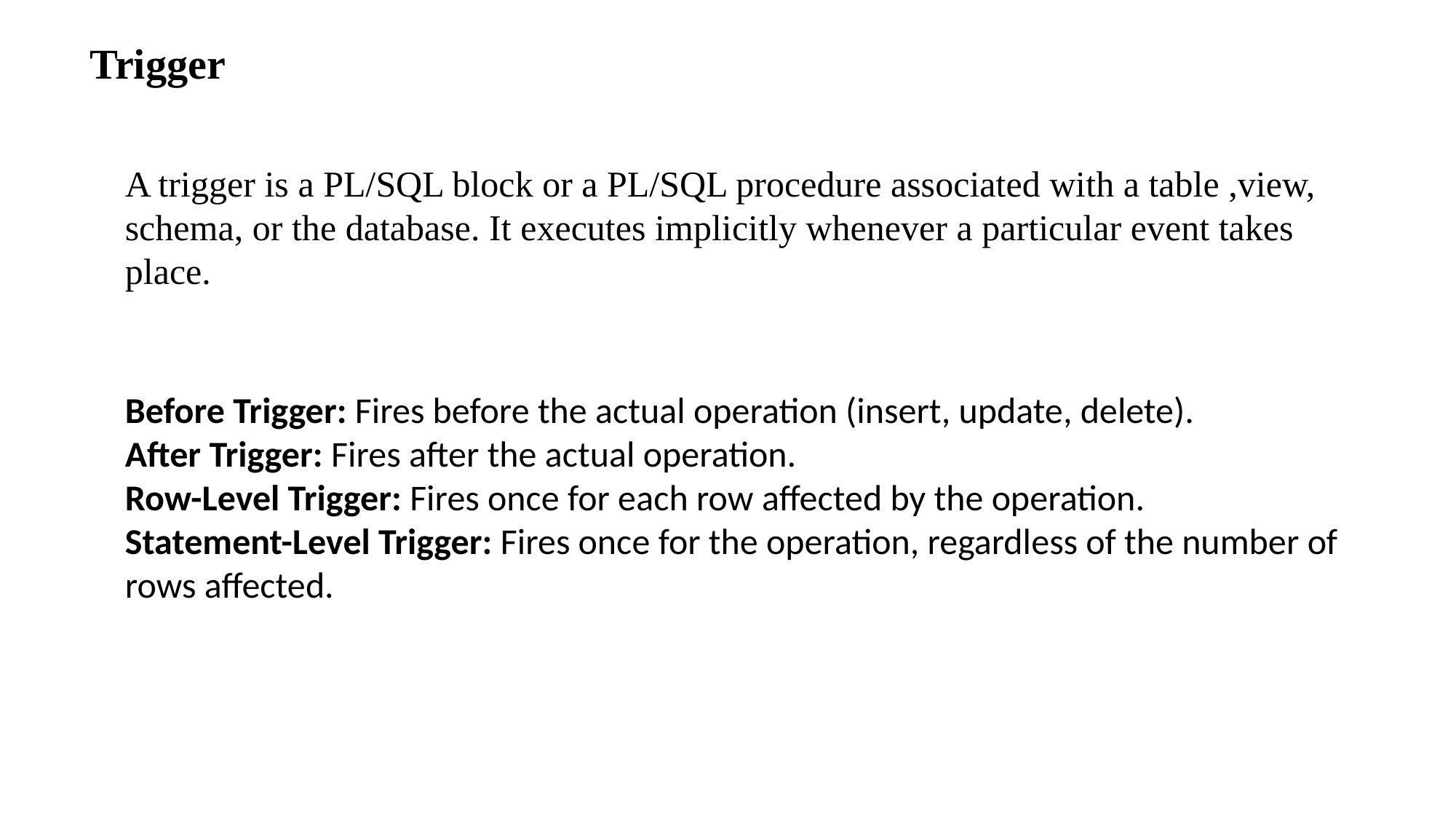

Trigger
A trigger is a PL/SQL block or a PL/SQL procedure associated with a table ,view, schema, or the database. It executes implicitly whenever a particular event takes place.
Before Trigger: Fires before the actual operation (insert, update, delete).
After Trigger: Fires after the actual operation.
Row-Level Trigger: Fires once for each row affected by the operation.
Statement-Level Trigger: Fires once for the operation, regardless of the number of rows affected.